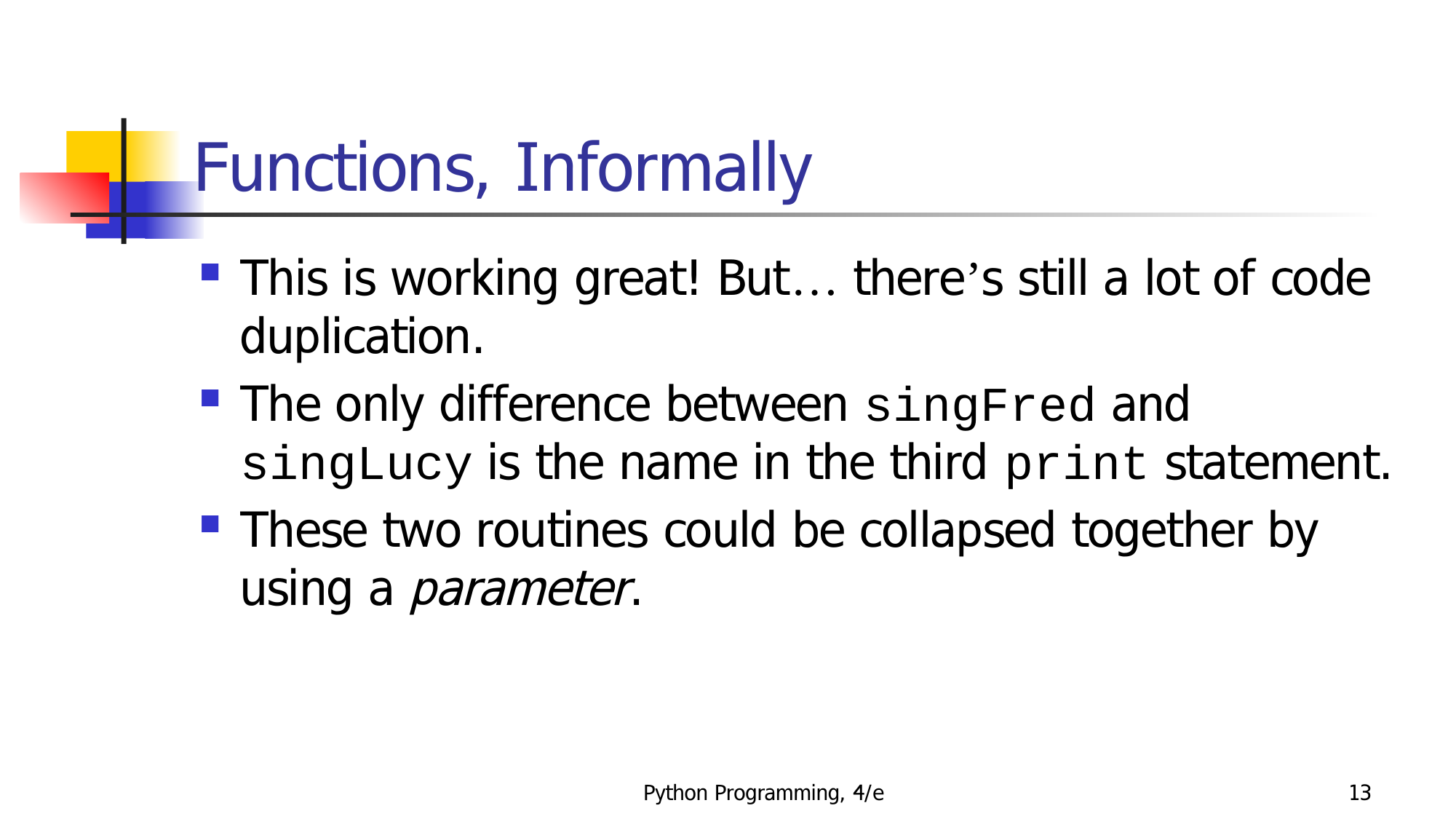

# Functions, Informally
This is working great! But… there’s still a lot of code duplication.
The only difference between singFred and singLucy is the name in the third print statement.
These two routines could be collapsed together by using a parameter.
Python Programming, 4/e
13